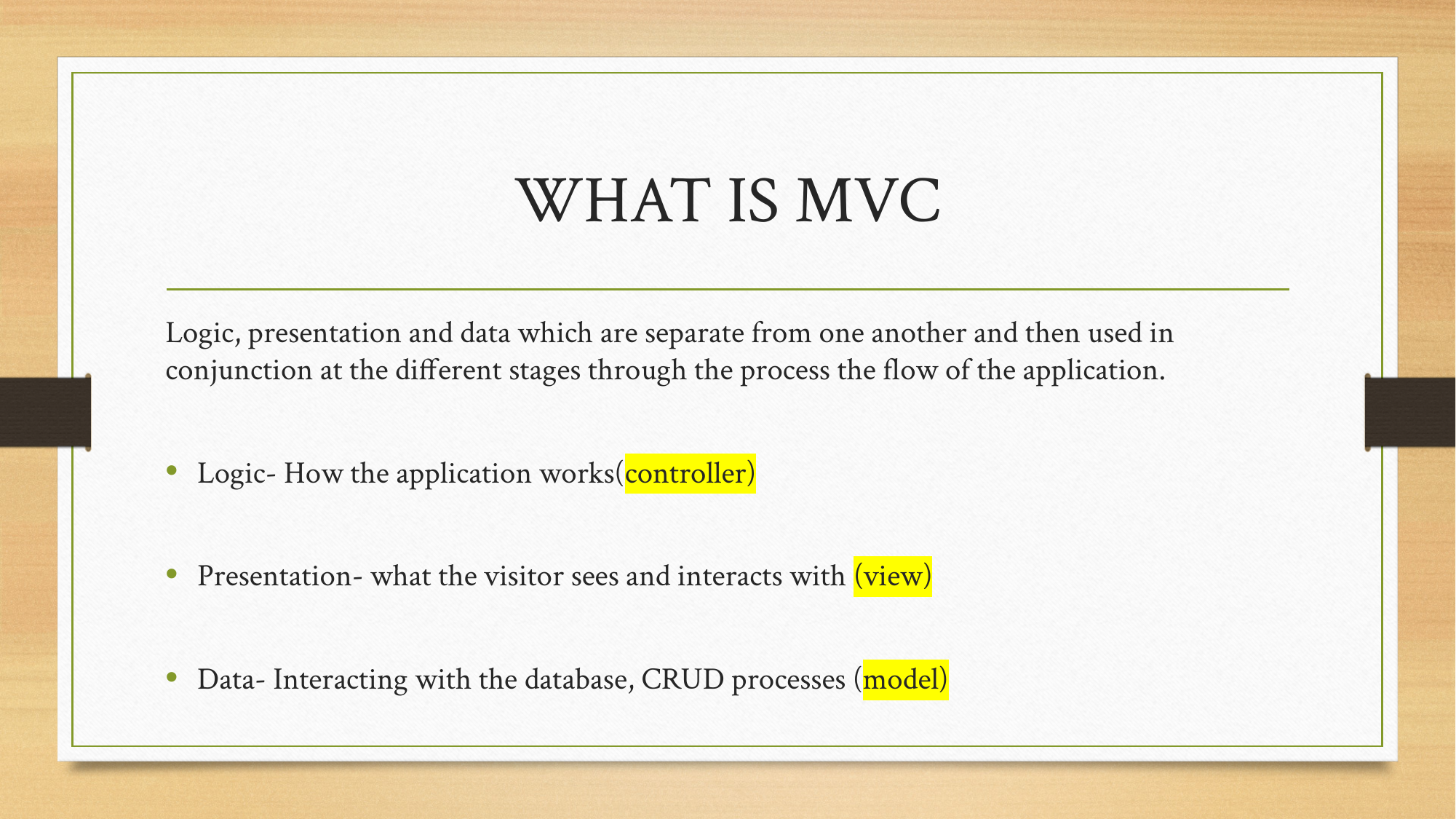

# WHAT IS MVC
Logic, presentation and data which are separate from one another and then used in conjunction at the different stages through the process the flow of the application.

Logic- How the application works(controller)

Presentation- what the visitor sees and interacts with (view)

Data- Interacting with the database, CRUD processes (model)